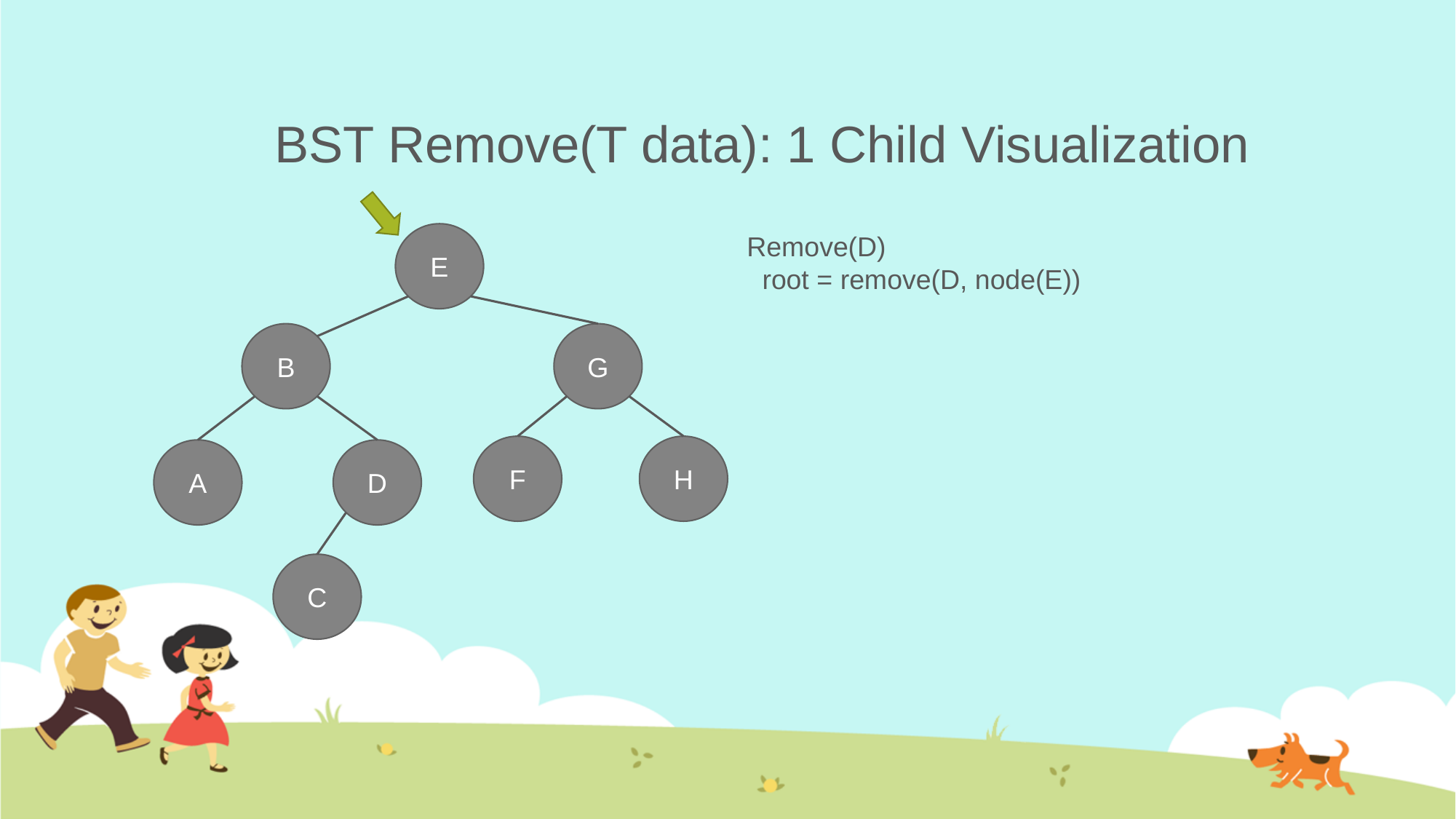

# BST Remove(T data): 1 Child Visualization

E
Remove(D)
  root = remove(D, node(E))
B
G
F
H
A
D
C